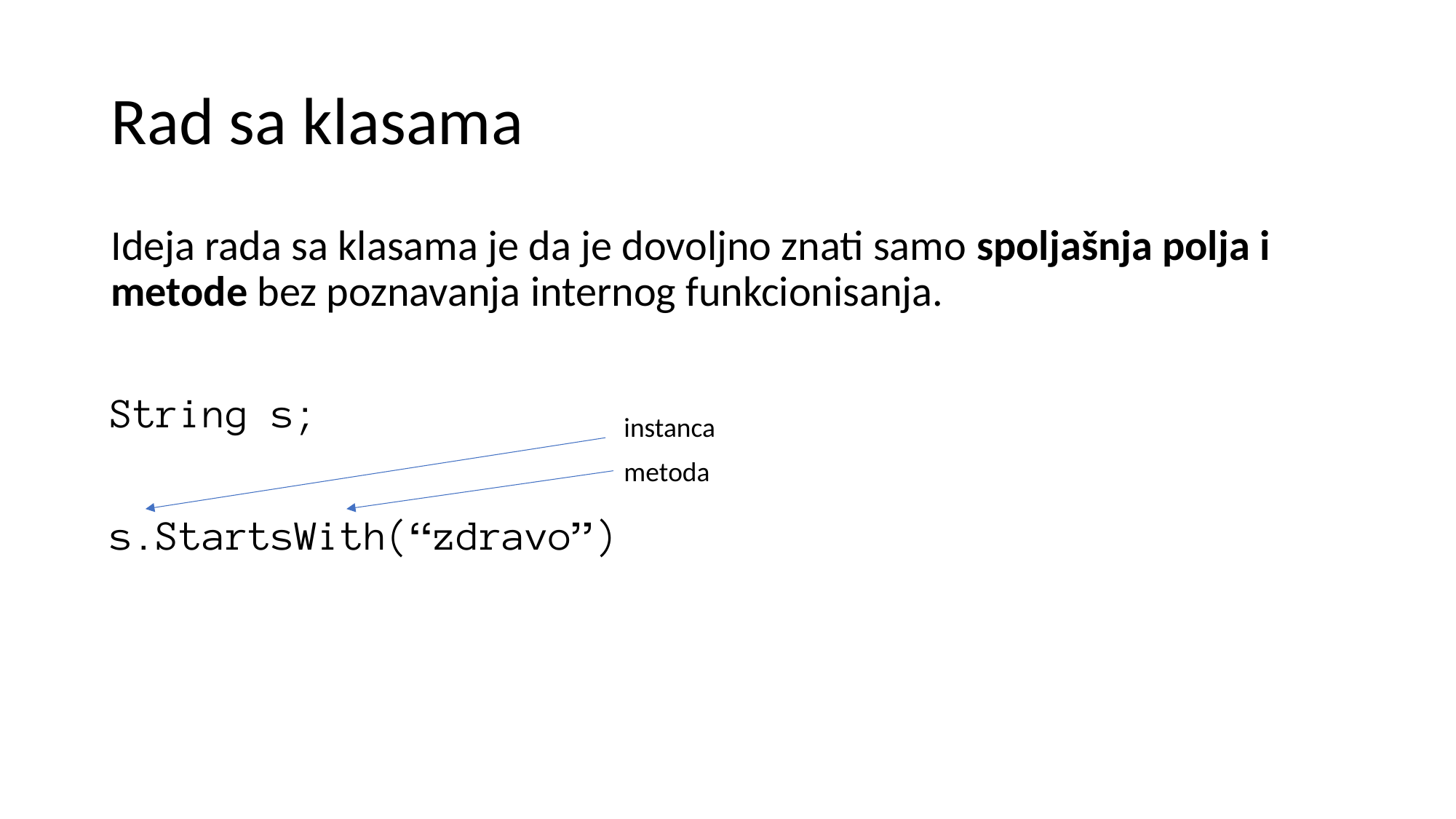

# Rad sa klasama
Ideja rada sa klasama je da je dovoljno znati samo spoljašnja polja i metode bez poznavanja internog funkcionisanja.

String s;

s.StartsWith(“zdravo”)
instanca
metoda